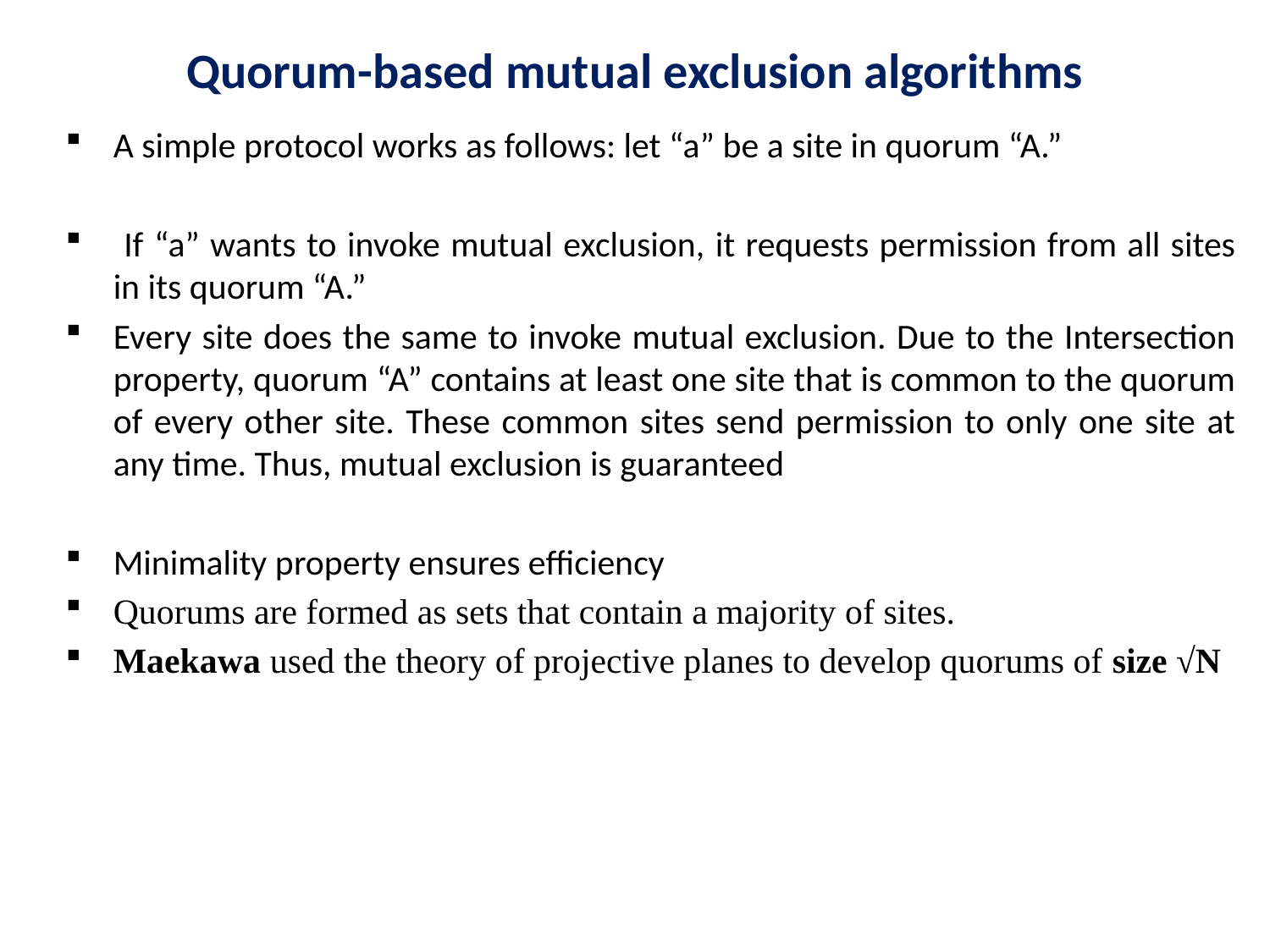

# Quorum-based mutual exclusion algorithms
A simple protocol works as follows: let “a” be a site in quorum “A.”

 If “a” wants to invoke mutual exclusion, it requests permission from all sites in its quorum “A.”
Every site does the same to invoke mutual exclusion. Due to the Intersection property, quorum “A” contains at least one site that is common to the quorum of every other site. These common sites send permission to only one site at any time. Thus, mutual exclusion is guaranteed

Minimality property ensures efficiency
Quorums are formed as sets that contain a majority of sites.
Maekawa used the theory of projective planes to develop quorums of size √N